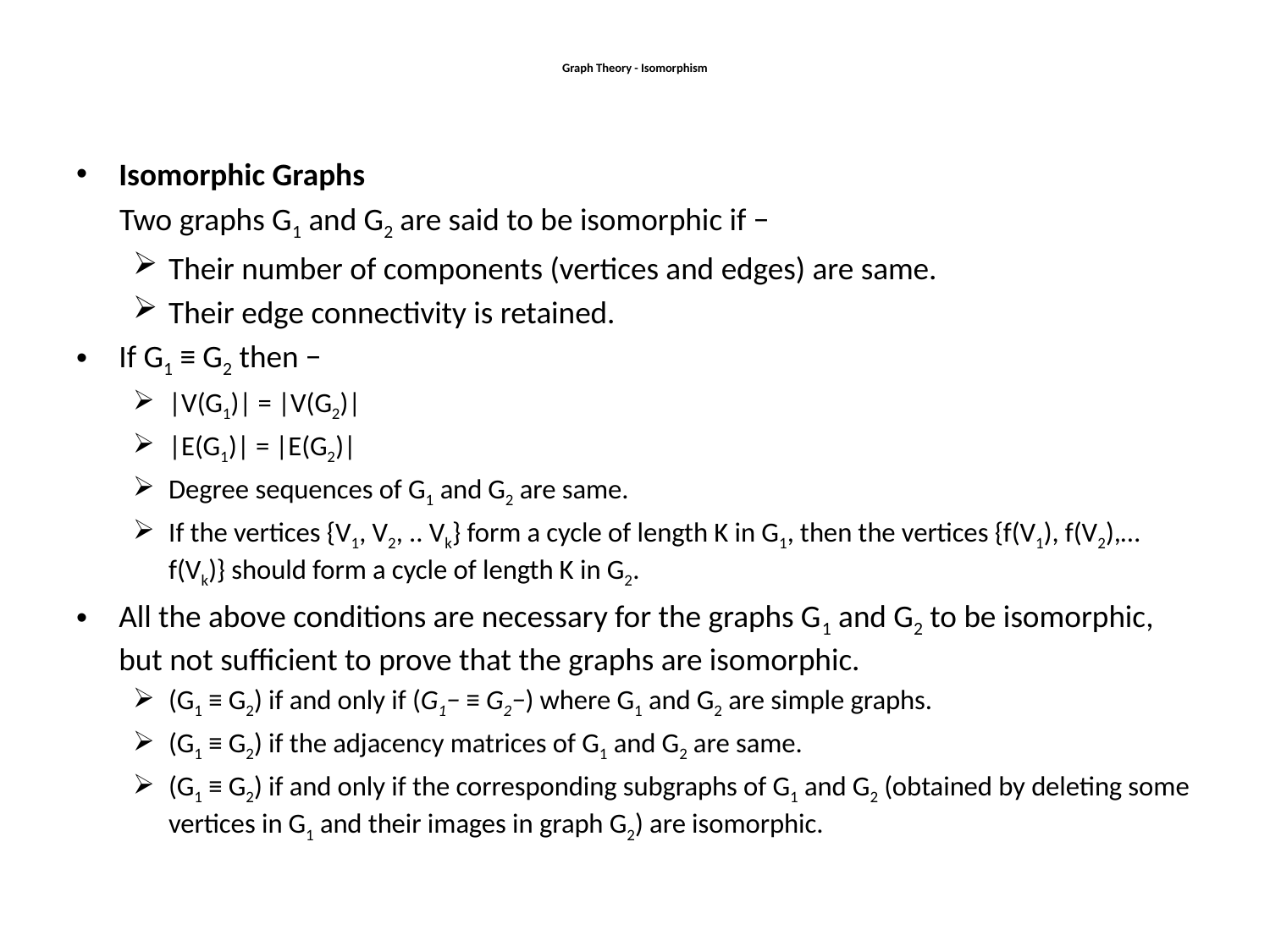

# Graph Theory - Isomorphism
Isomorphic Graphs
      Two graphs G1 and G2 are said to be isomorphic if −
Their number of components (vertices and edges) are same.
Their edge connectivity is retained.
If G1 ≡ G2 then −
|V(G1)| = |V(G2)|
|E(G1)| = |E(G2)|
Degree sequences of G1 and G2 are same.
If the vertices {V1, V2, .. Vk} form a cycle of length K in G1, then the vertices {f(V1), f(V2),… f(Vk)} should form a cycle of length K in G2.
All the above conditions are necessary for the graphs G1 and G2 to be isomorphic, but not sufficient to prove that the graphs are isomorphic.
(G1 ≡ G2) if and only if (G1− ≡ G2−) where G1 and G2 are simple graphs.
(G1 ≡ G2) if the adjacency matrices of G1 and G2 are same.
(G1 ≡ G2) if and only if the corresponding subgraphs of G1 and G2 (obtained by deleting some vertices in G1 and their images in graph G2) are isomorphic.